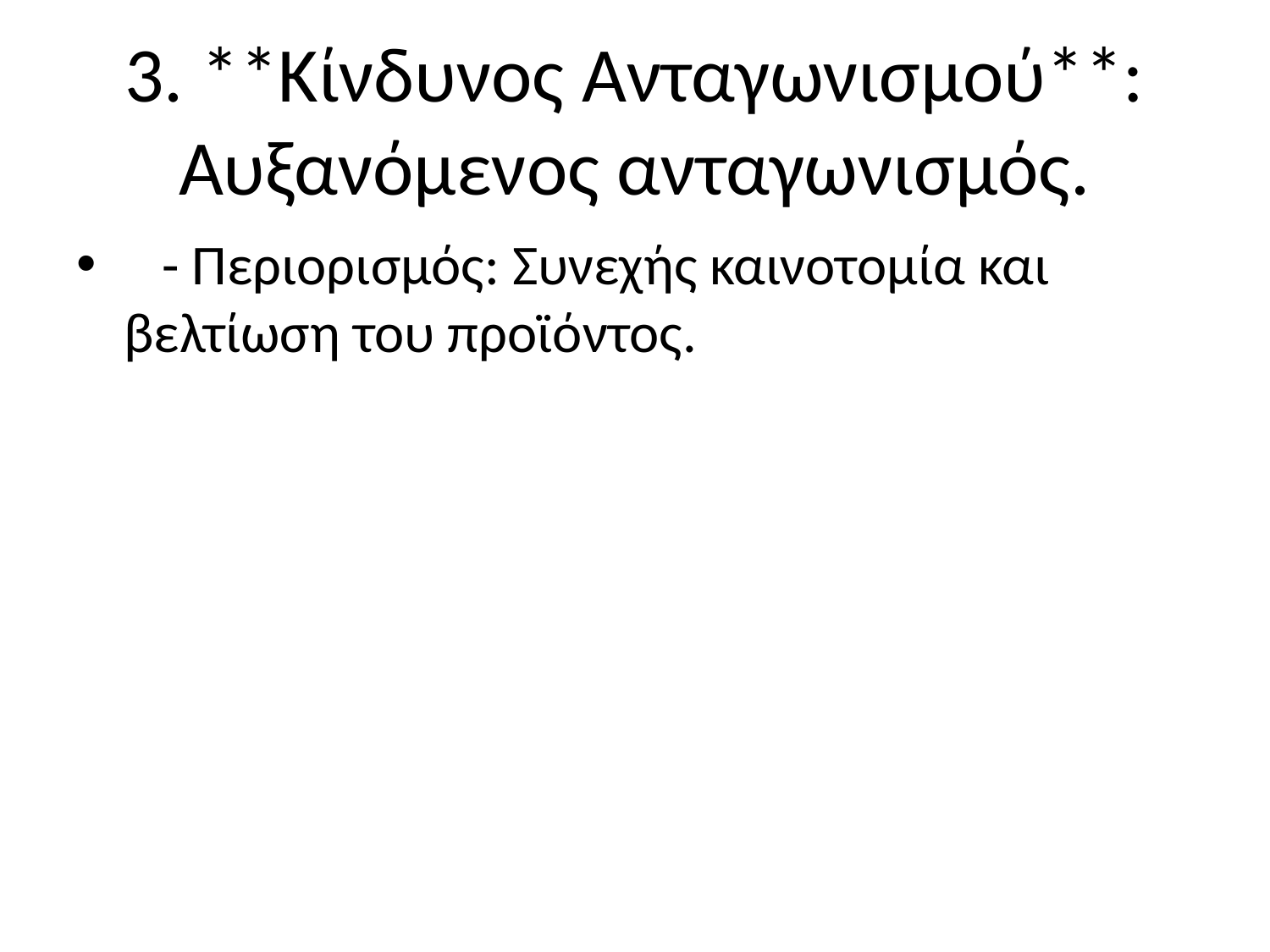

# 3. **Κίνδυνος Ανταγωνισμού**: Αυξανόμενος ανταγωνισμός.
   - Περιορισμός: Συνεχής καινοτομία και βελτίωση του προϊόντος.